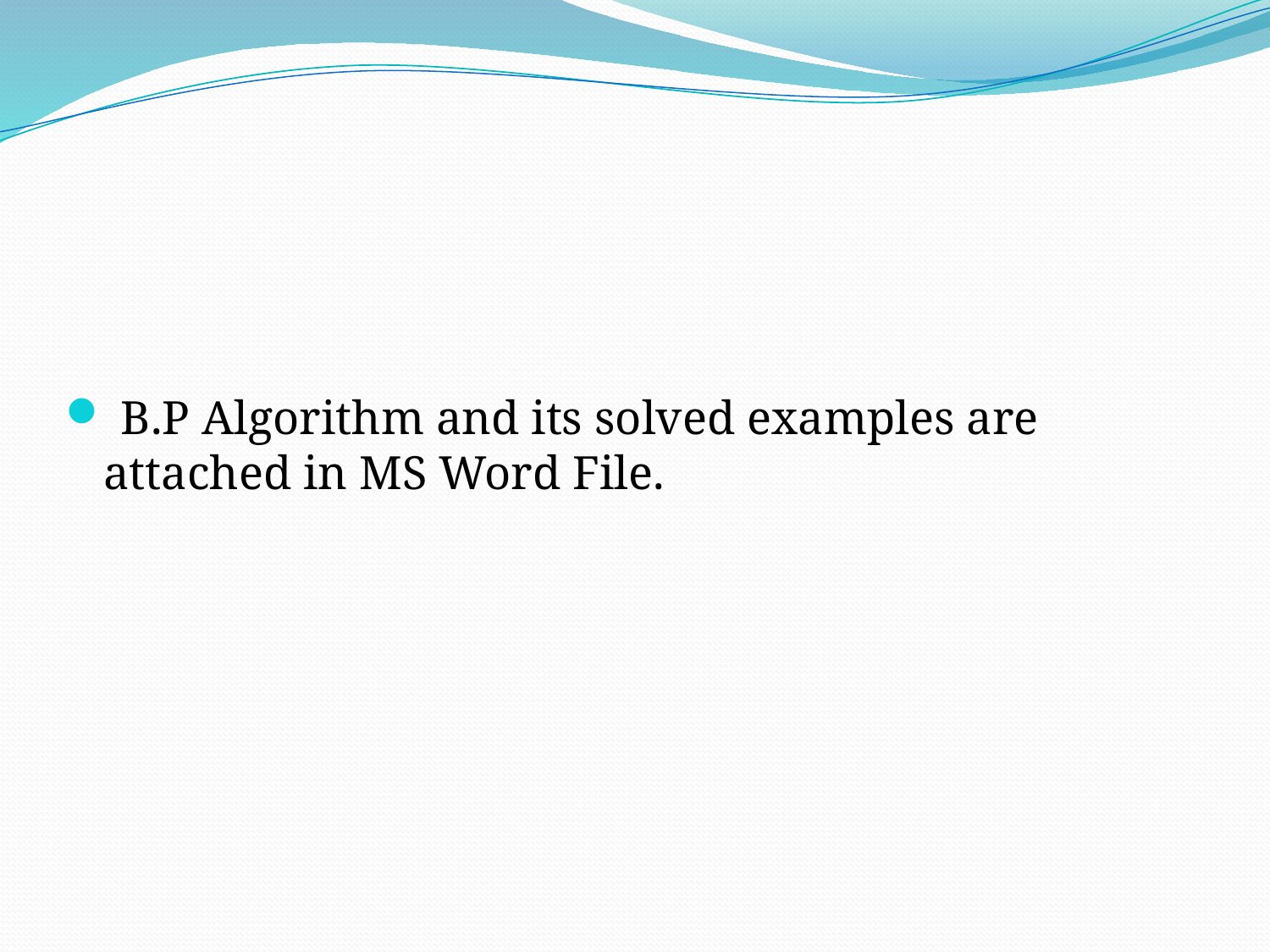

B.P Algorithm and its solved examples are attached in MS Word File.